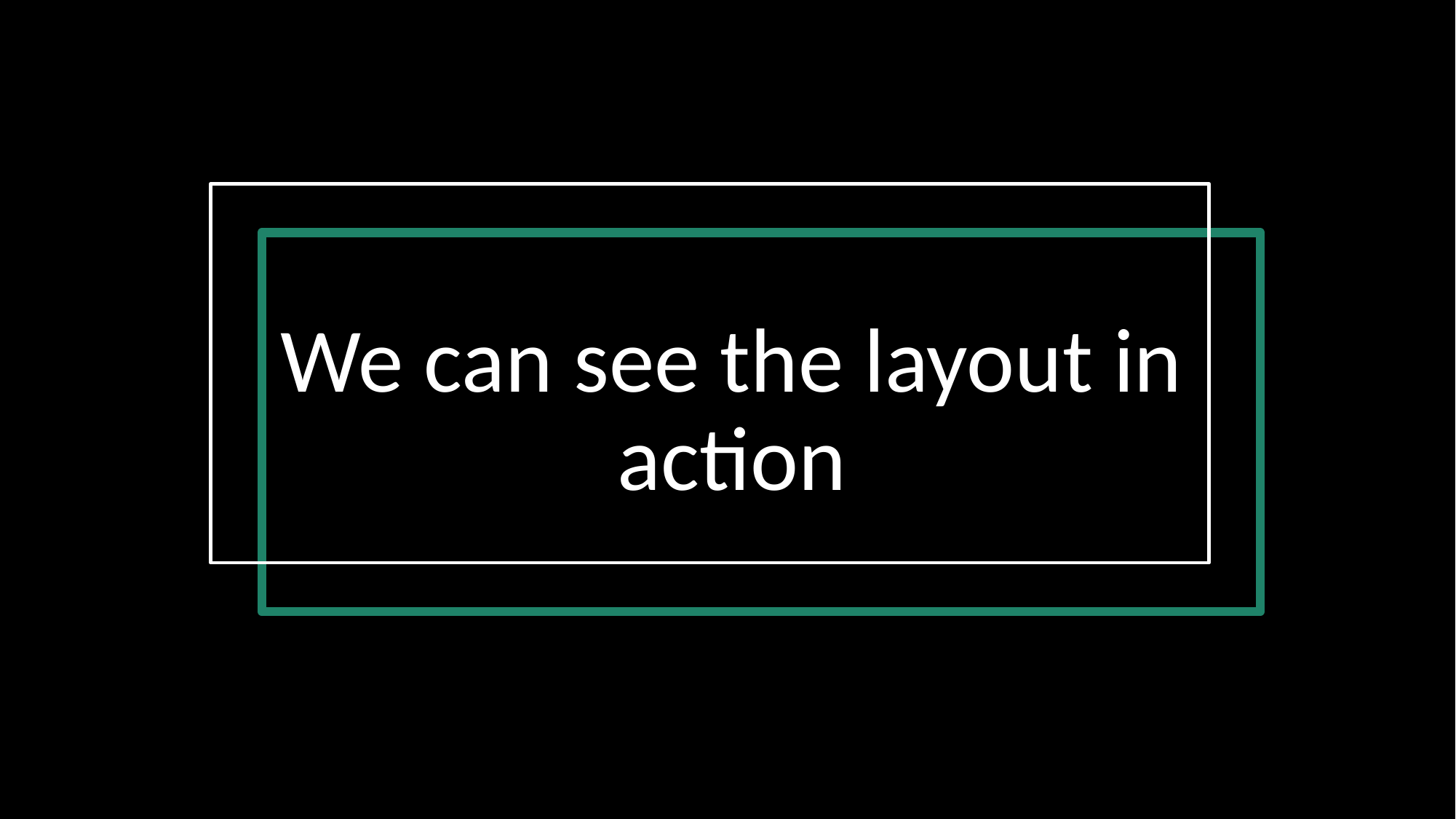

# We can see the layout in action